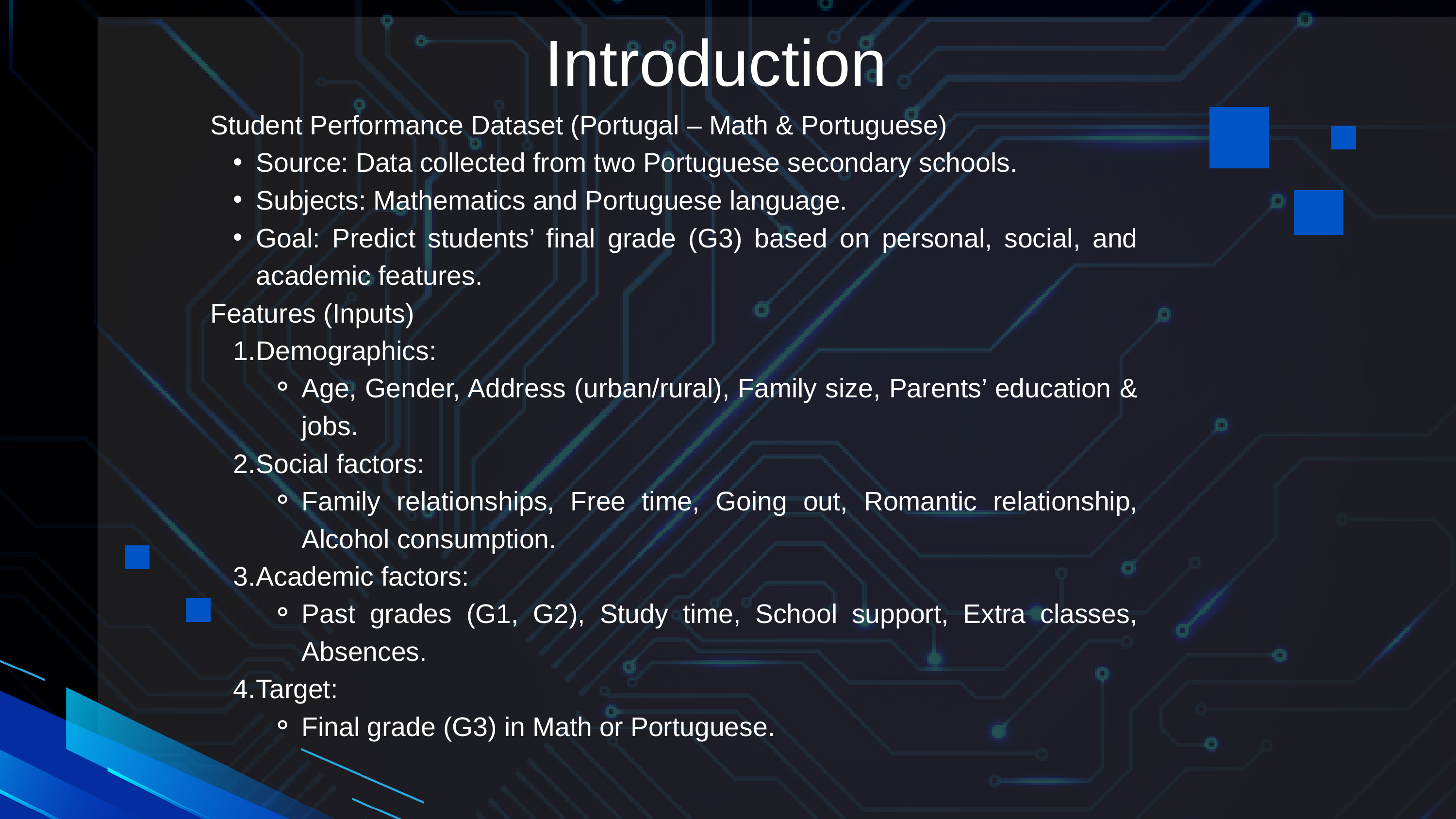

Introduction

Student Performance Dataset (Portugal – Math & Portuguese)
Source: Data collected from two Portuguese secondary schools.
Subjects: Mathematics and Portuguese language.
Goal: Predict students’ final grade (G3) based on personal, social, and academic features.
Features (Inputs)
Demographics:
Age, Gender, Address (urban/rural), Family size, Parents’ education & jobs.
Social factors:
Family relationships, Free time, Going out, Romantic relationship, Alcohol consumption.
Academic factors:
Past grades (G1, G2), Study time, School support, Extra classes, Absences.
Target:
Final grade (G3) in Math or Portuguese.